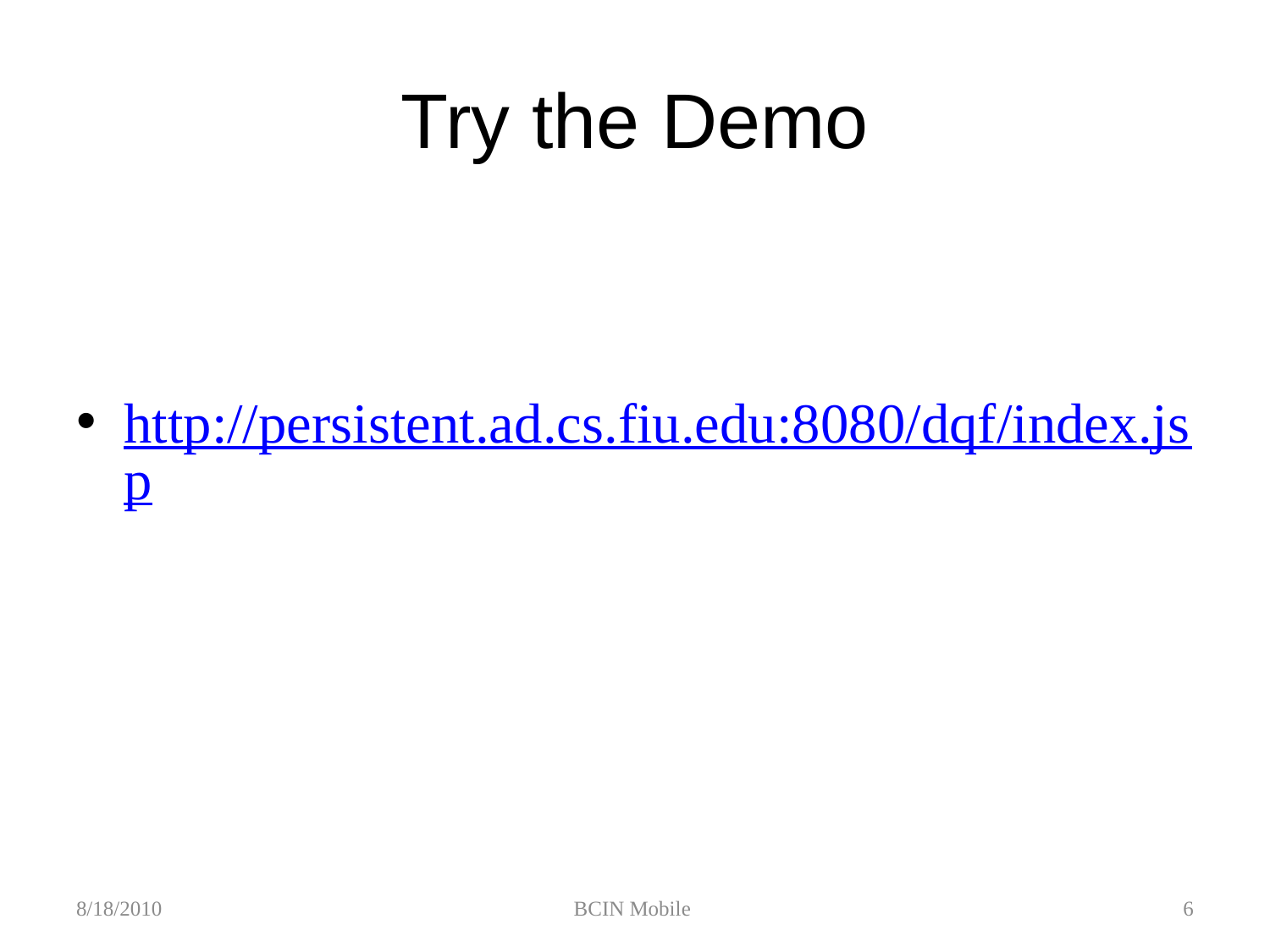

# Try the Demo

http://persistent.ad.cs.fiu.edu:8080/dqf/index.jsp

8/18/2010
BCIN Mobile
6